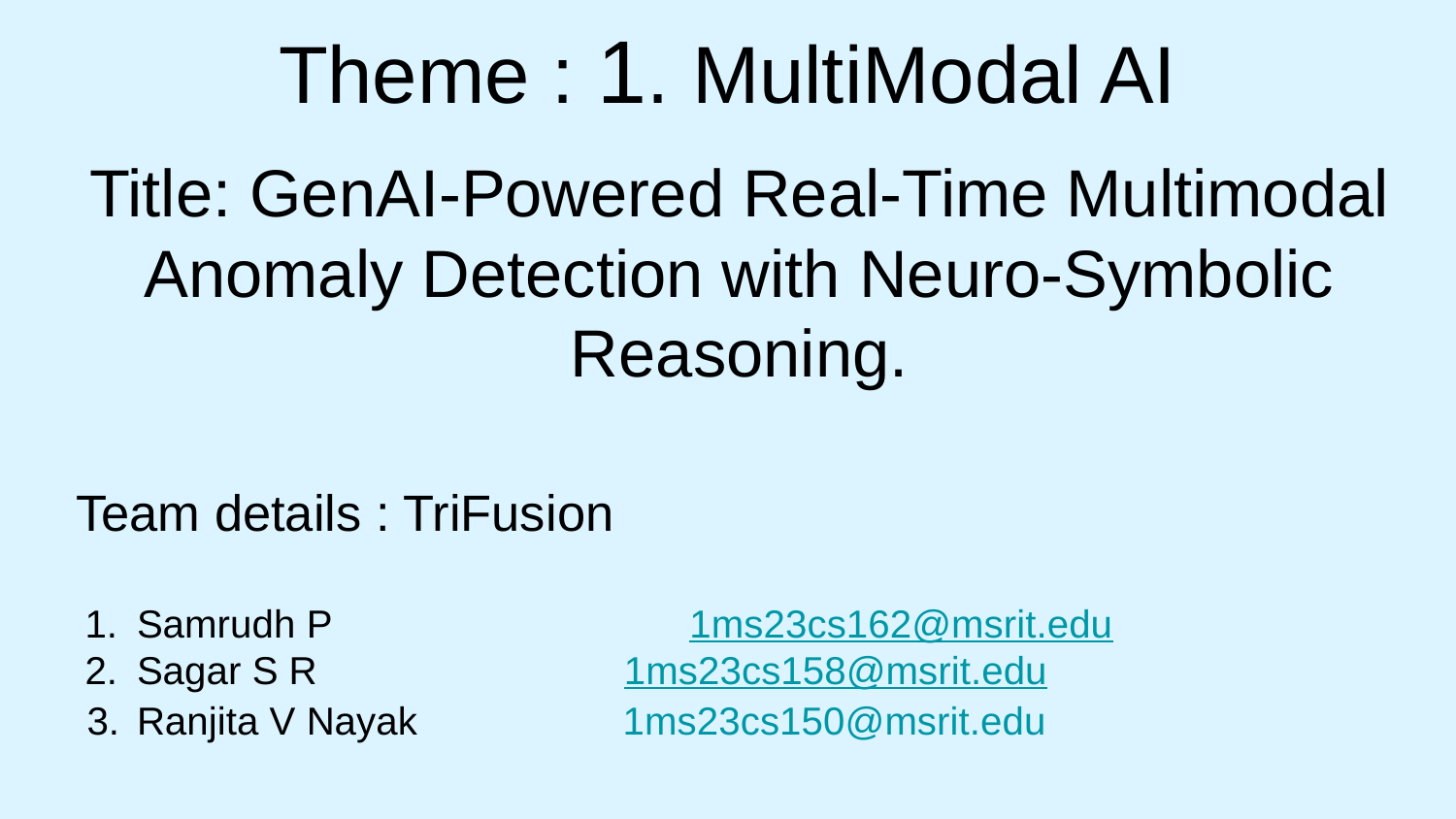

# Theme : 1. MultiModal AI

Title: GenAI-Powered Real-Time Multimodal Anomaly Detection with Neuro-Symbolic Reasoning.

Team details : TriFusion

Samrudh P		                 1ms23cs162@msrit.edu
Sagar S R  			           1ms23cs158@msrit.edu
Ranjita V Nayak	          1ms23cs150@msrit.edu